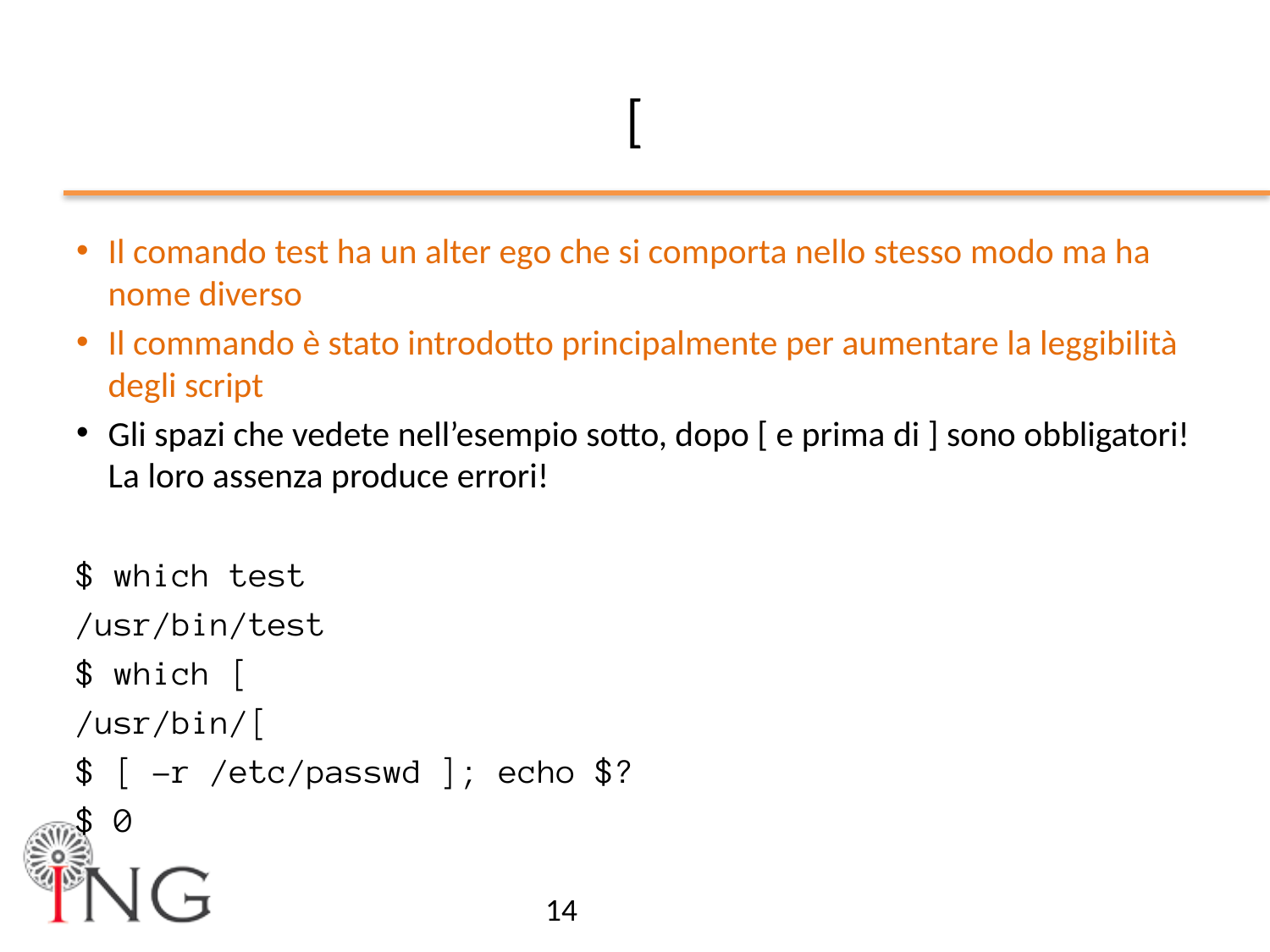

# [
Il comando test ha un alter ego che si comporta nello stesso modo ma ha nome diverso
Il commando è stato introdotto principalmente per aumentare la leggibilità degli script
Gli spazi che vedete nell’esempio sotto, dopo [ e prima di ] sono obbligatori! La loro assenza produce errori!

$ which test
/usr/bin/test
$ which [
/usr/bin/[
$ [ -r /etc/passwd ]; echo $?
$ 0

14